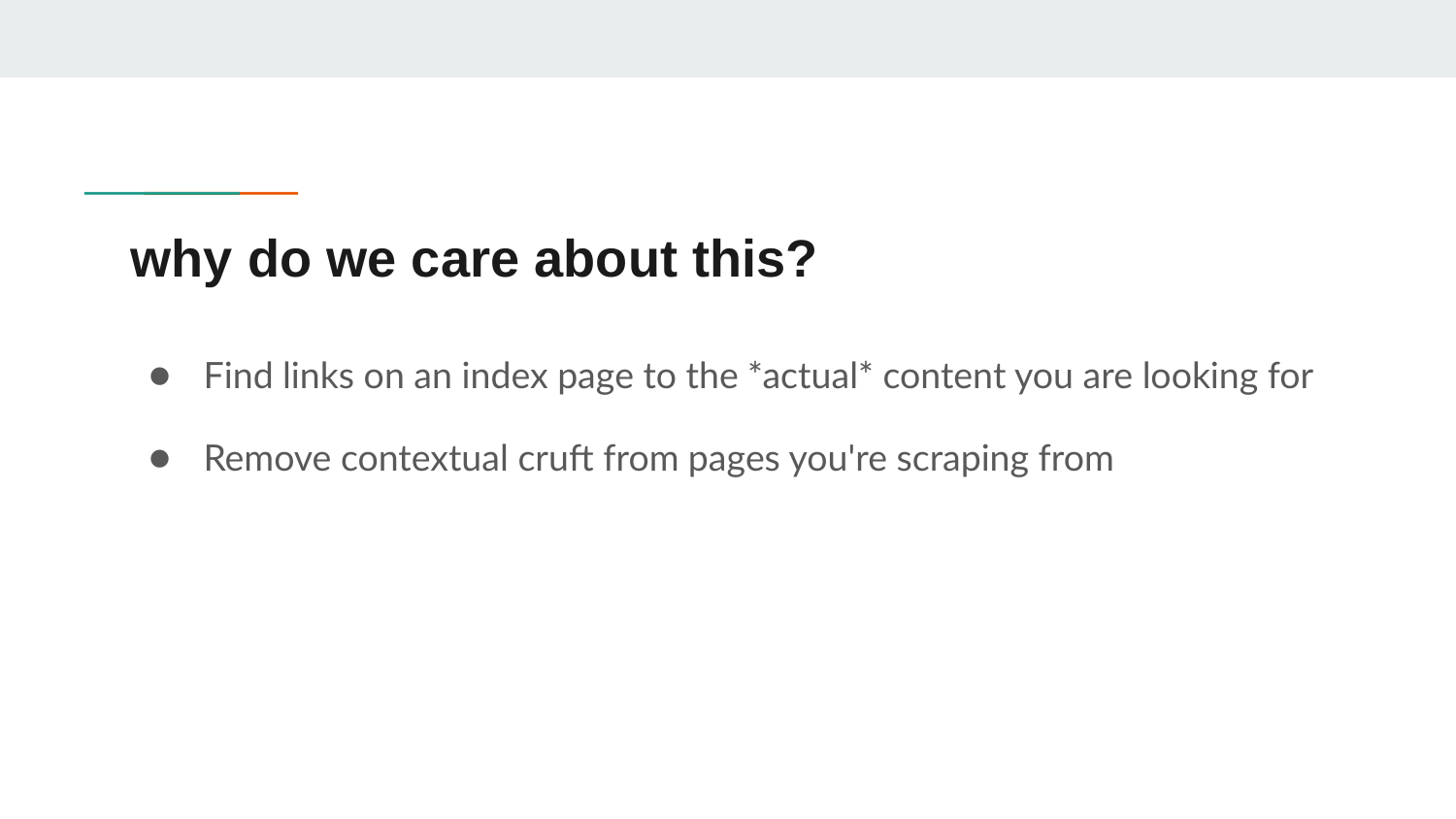

# why do we care about this?
Find links on an index page to the *actual* content you are looking for
Remove contextual cruft from pages you're scraping from